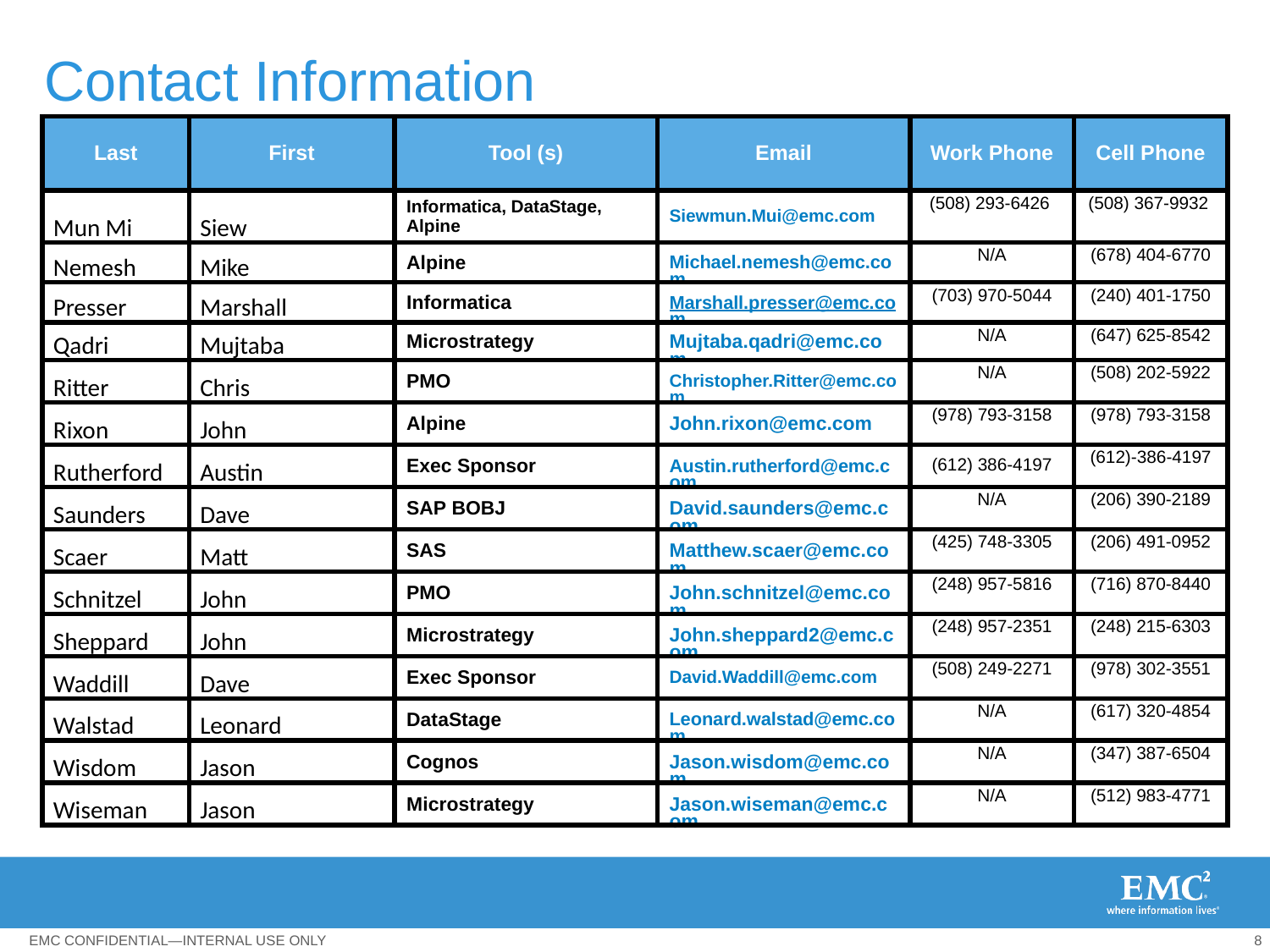

# Contact Information
| Last | First | Tool (s) | Email | Work Phone | Cell Phone |
| --- | --- | --- | --- | --- | --- |
| Mun Mi | Siew | Informatica, DataStage, Alpine | Siewmun.Mui@emc.com | (508) 293-6426 | (508) 367-9932 |
| Nemesh | Mike | Alpine | Michael.nemesh@emc.com | N/A | (678) 404-6770 |
| Presser | Marshall | Informatica | Marshall.presser@emc.com | (703) 970-5044 | (240) 401-1750 |
| Qadri | Mujtaba | Microstrategy | Mujtaba.qadri@emc.com | N/A | (647) 625-8542 |
| Ritter | Chris | PMO | Christopher.Ritter@emc.com | N/A | (508) 202-5922 |
| Rixon | John | Alpine | John.rixon@emc.com | (978) 793-3158 | (978) 793-3158 |
| Rutherford | Austin | Exec Sponsor | Austin.rutherford@emc.com | (612) 386-4197 | (612)-386-4197 |
| Saunders | Dave | SAP BOBJ | David.saunders@emc.com | N/A | (206) 390-2189 |
| Scaer | Matt | SAS | Matthew.scaer@emc.com | (425) 748-3305 | (206) 491-0952 |
| Schnitzel | John | PMO | John.schnitzel@emc.com | (248) 957-5816 | (716) 870-8440 |
| Sheppard | John | Microstrategy | John.sheppard2@emc.com | (248) 957-2351 | (248) 215-6303 |
| Waddill | Dave | Exec Sponsor | David.Waddill@emc.com | (508) 249-2271 | (978) 302-3551 |
| Walstad | Leonard | DataStage | Leonard.walstad@emc.com | N/A | (617) 320-4854 |
| Wisdom | Jason | Cognos | Jason.wisdom@emc.com | N/A | (347) 387-6504 |
| Wiseman | Jason | Microstrategy | Jason.wiseman@emc.com | N/A | (512) 983-4771 |